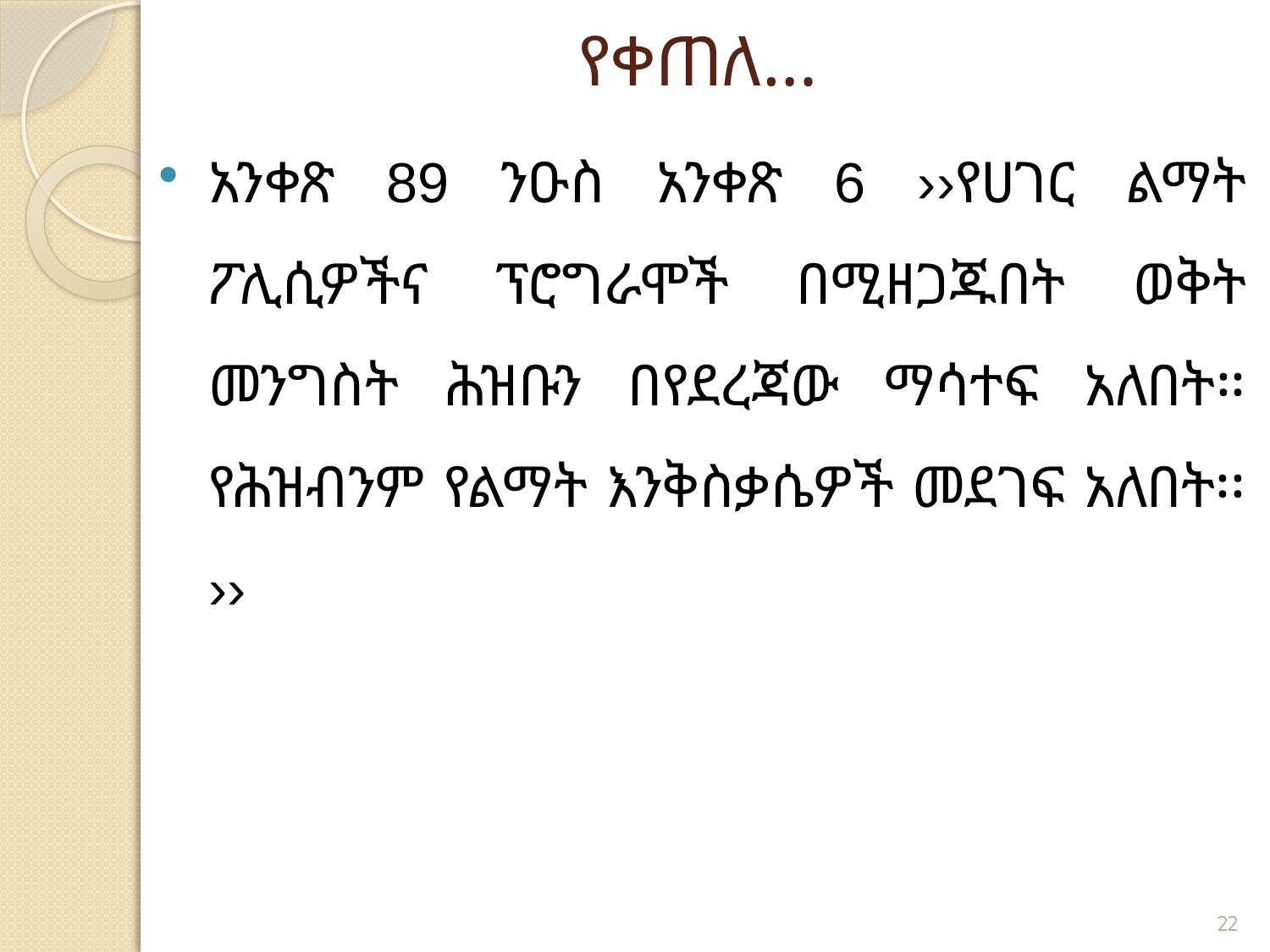

# የቀጠለ…
አንቀጽ 89 ንዑስ አንቀጽ 6 ››የሀገር ልማት ፖሊሲዎችና ፕሮግራሞች በሚዘጋጁበት ወቅት መንግስት ሕዝቡን በየደረጃው ማሳተፍ አለበት፡፡ የሕዝብንም የልማት እንቅስቃሴዎች መደገፍ አለበት፡፡ ››

22